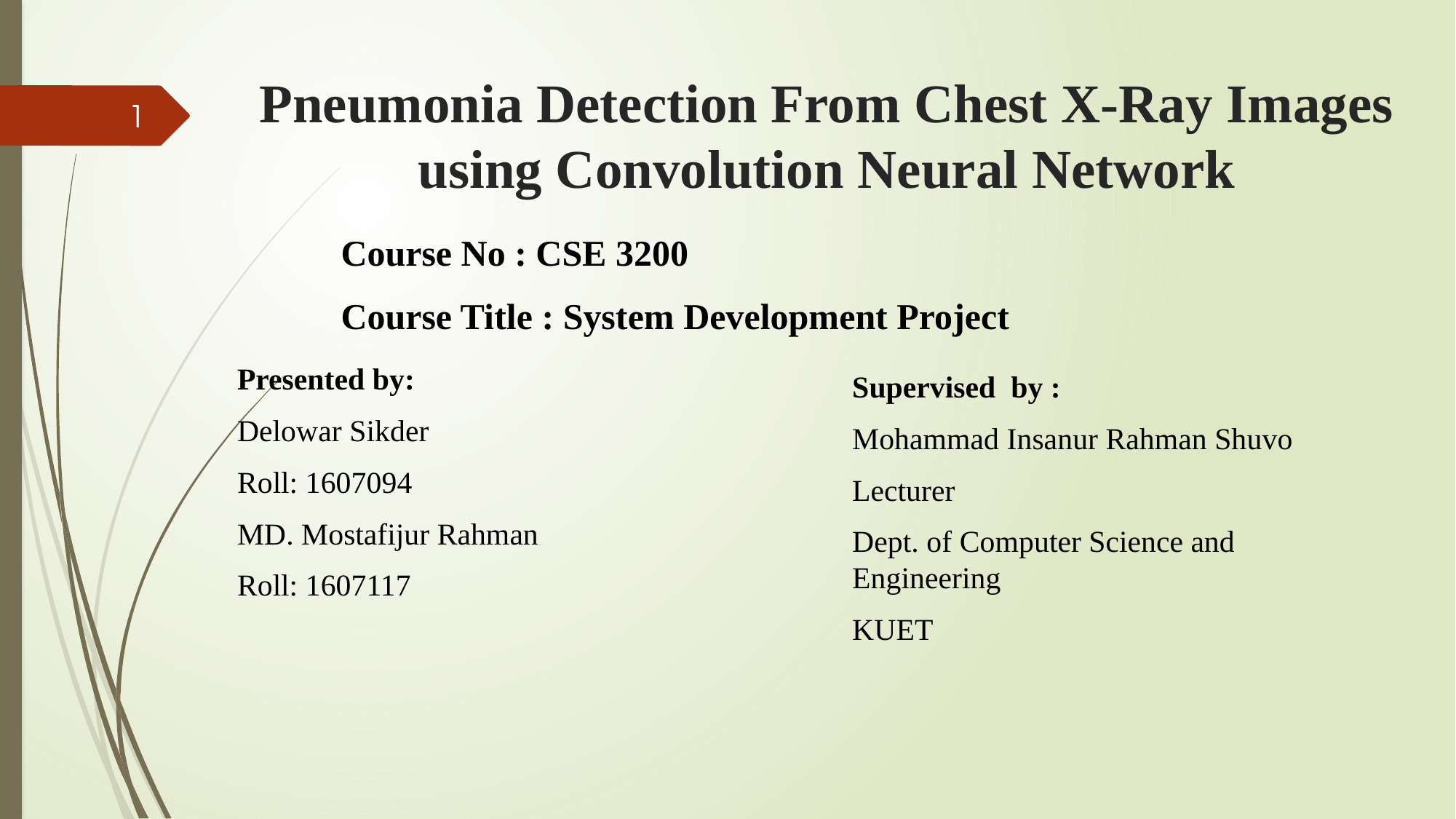

# Pneumonia Detection From Chest X-Ray Images using Convolution Neural Network
1
Course No : CSE 3200
Course Title : System Development Project
Presented by:
Delowar Sikder
Roll: 1607094
MD. Mostafijur Rahman
Roll: 1607117

Supervised  by :
Mohammad Insanur Rahman Shuvo
Lecturer
Dept. of Computer Science and Engineering
KUET